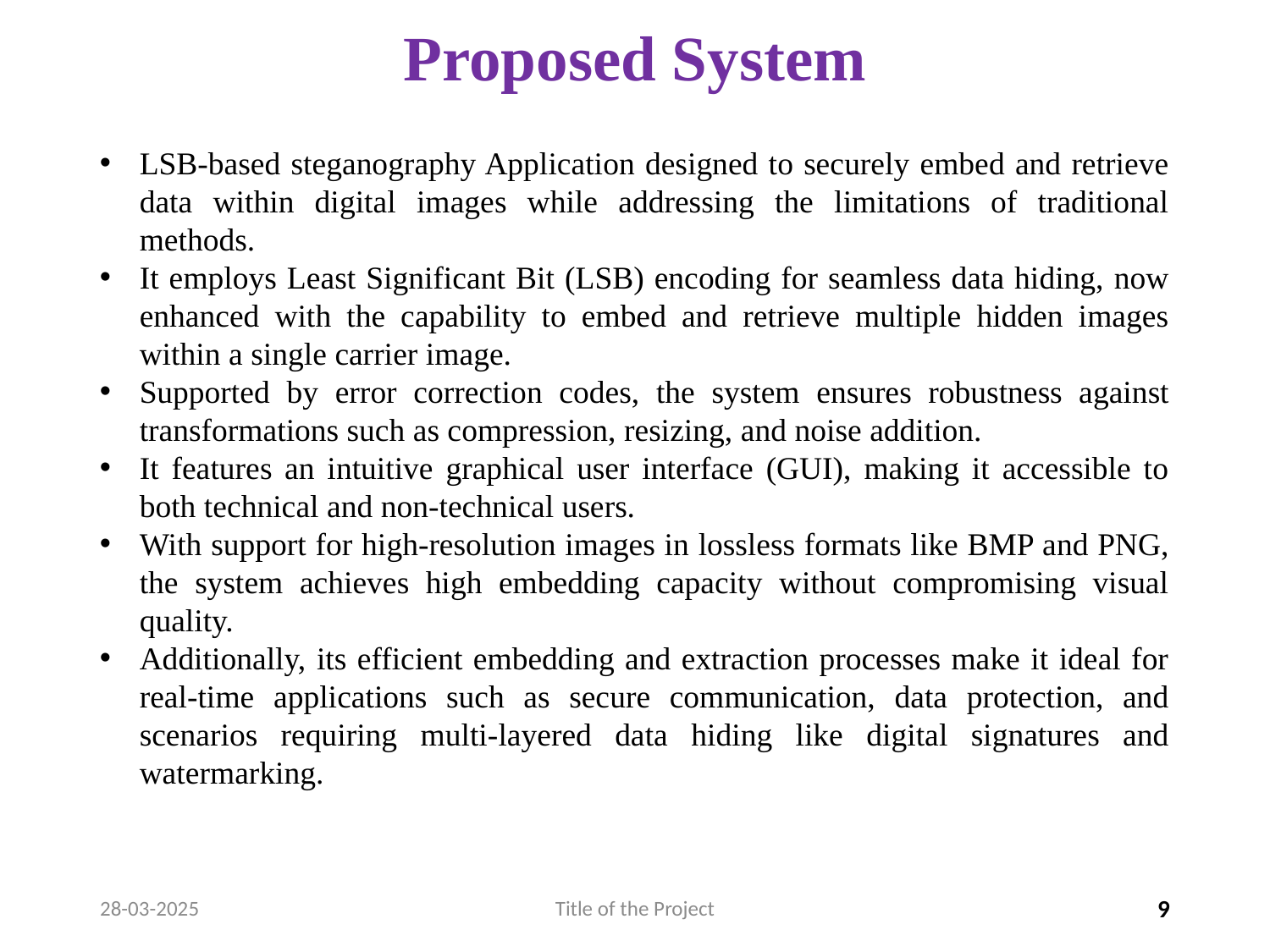

# Proposed System
LSB-based steganography Application designed to securely embed and retrieve data within digital images while addressing the limitations of traditional methods.
It employs Least Significant Bit (LSB) encoding for seamless data hiding, now enhanced with the capability to embed and retrieve multiple hidden images within a single carrier image.
Supported by error correction codes, the system ensures robustness against transformations such as compression, resizing, and noise addition.
It features an intuitive graphical user interface (GUI), making it accessible to both technical and non-technical users.
With support for high-resolution images in lossless formats like BMP and PNG, the system achieves high embedding capacity without compromising visual quality.
Additionally, its efficient embedding and extraction processes make it ideal for real-time applications such as secure communication, data protection, and scenarios requiring multi-layered data hiding like digital signatures and watermarking.
28-03-2025
Title of the Project
9